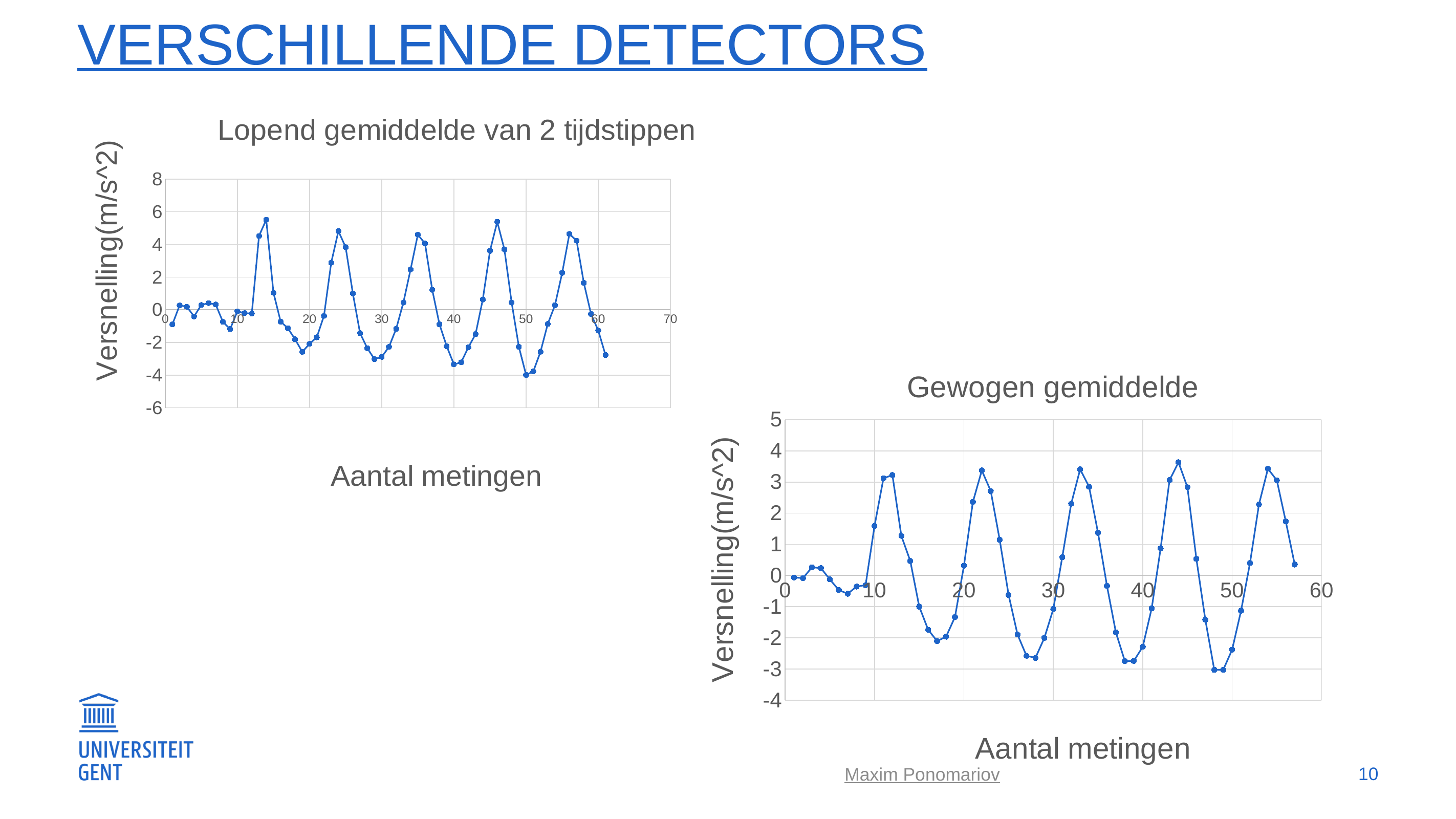

# Verschillende detectors

### Chart: Lopend gemiddelde van 2 tijdstippen

| Category |  |
|---|---|

### Chart: Gewogen gemiddelde

| Category | nadien 1D |
|---|---|
10
Maxim Ponomariov